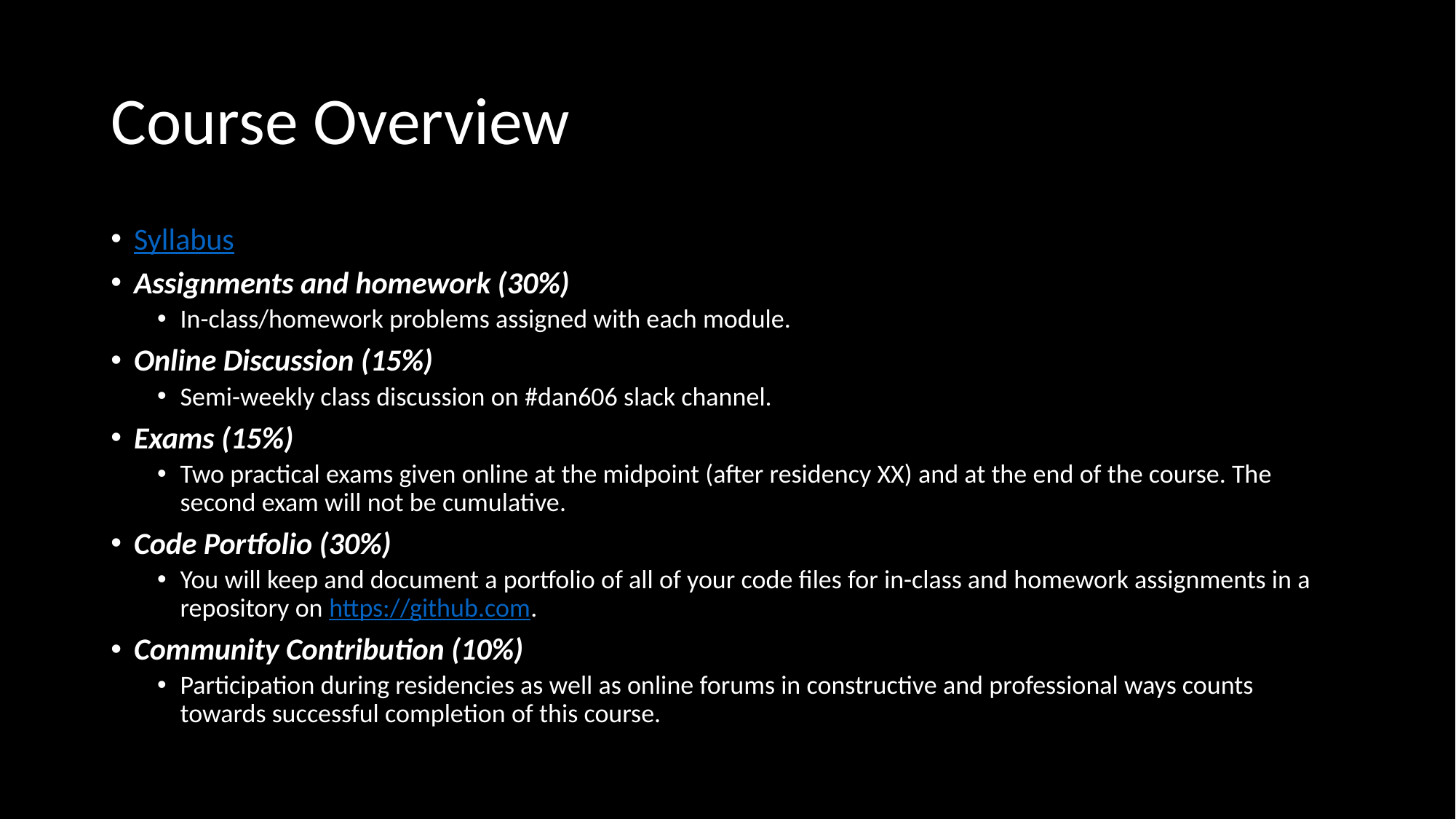

# Course Overview
Syllabus
Assignments and homework (30%)
In-class/homework problems assigned with each module.
Online Discussion (15%)
Semi-weekly class discussion on #dan606 slack channel.
Exams (15%)
Two practical exams given online at the midpoint (after residency XX) and at the end of the course. The second exam will not be cumulative.
Code Portfolio (30%)
You will keep and document a portfolio of all of your code files for in-class and homework assignments in a repository on https://github.com.
Community Contribution (10%)
Participation during residencies as well as online forums in constructive and professional ways counts towards successful completion of this course.